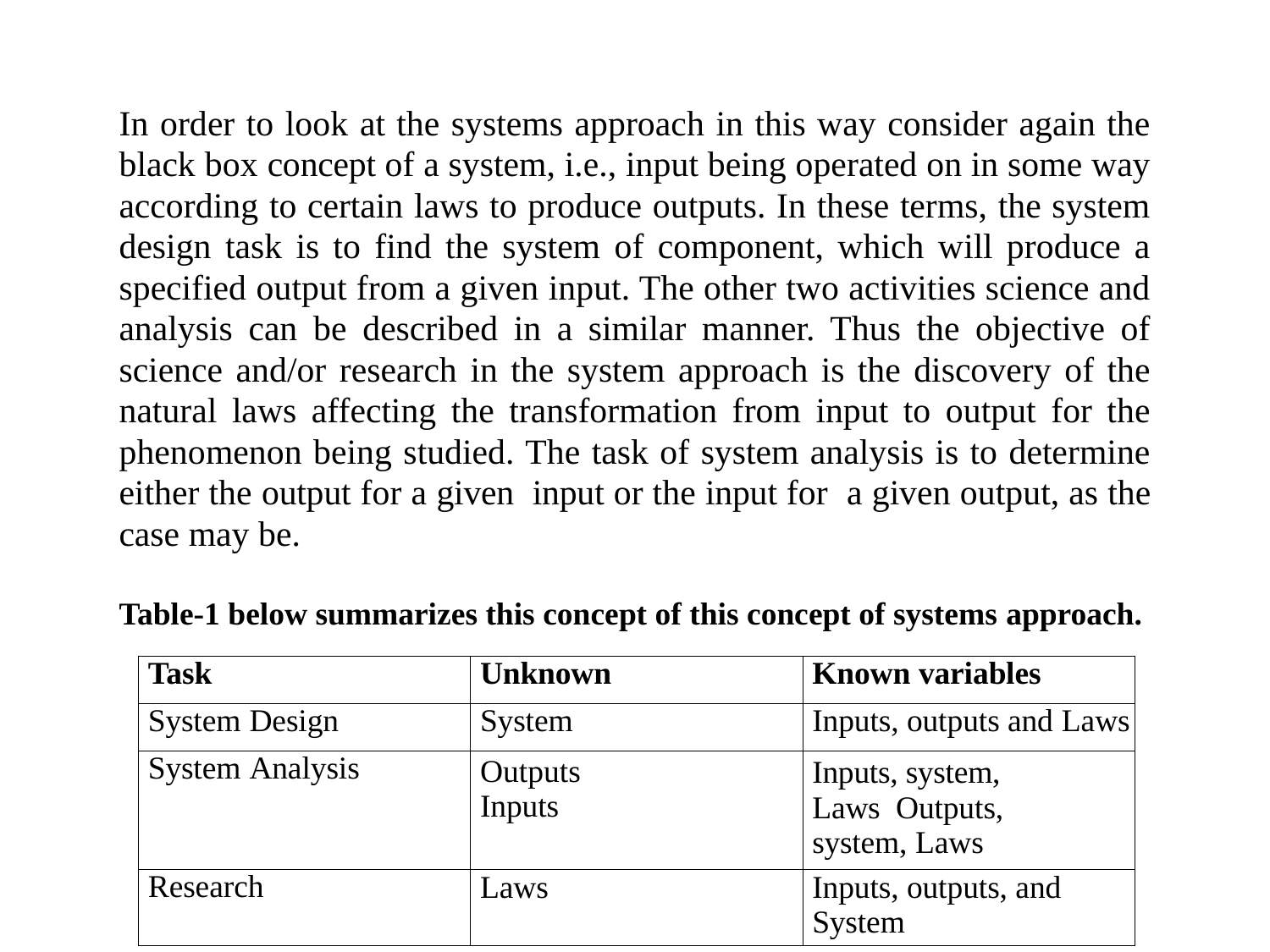

In order to look at the systems approach in this way consider again the black box concept of a system, i.e., input being operated on in some way according to certain laws to produce outputs. In these terms, the system design task is to find the system of component, which will produce a specified output from a given input. The other two activities science and analysis can be described in a similar manner. Thus the objective of science and/or research in the system approach is the discovery of the natural laws affecting the transformation from input to output for the phenomenon being studied. The task of system analysis is to determine either the output for a given  input or the input for  a given output, as the case may be.

Table-1 below summarizes this concept of this concept of systems approach.
| Task | Unknown | Known variables |
| --- | --- | --- |
| System Design | System | Inputs, outputs and Laws |
| System Analysis | Outputs Inputs | Inputs, system, Laws Outputs, system, Laws |
| Research | Laws | Inputs, outputs, and System |